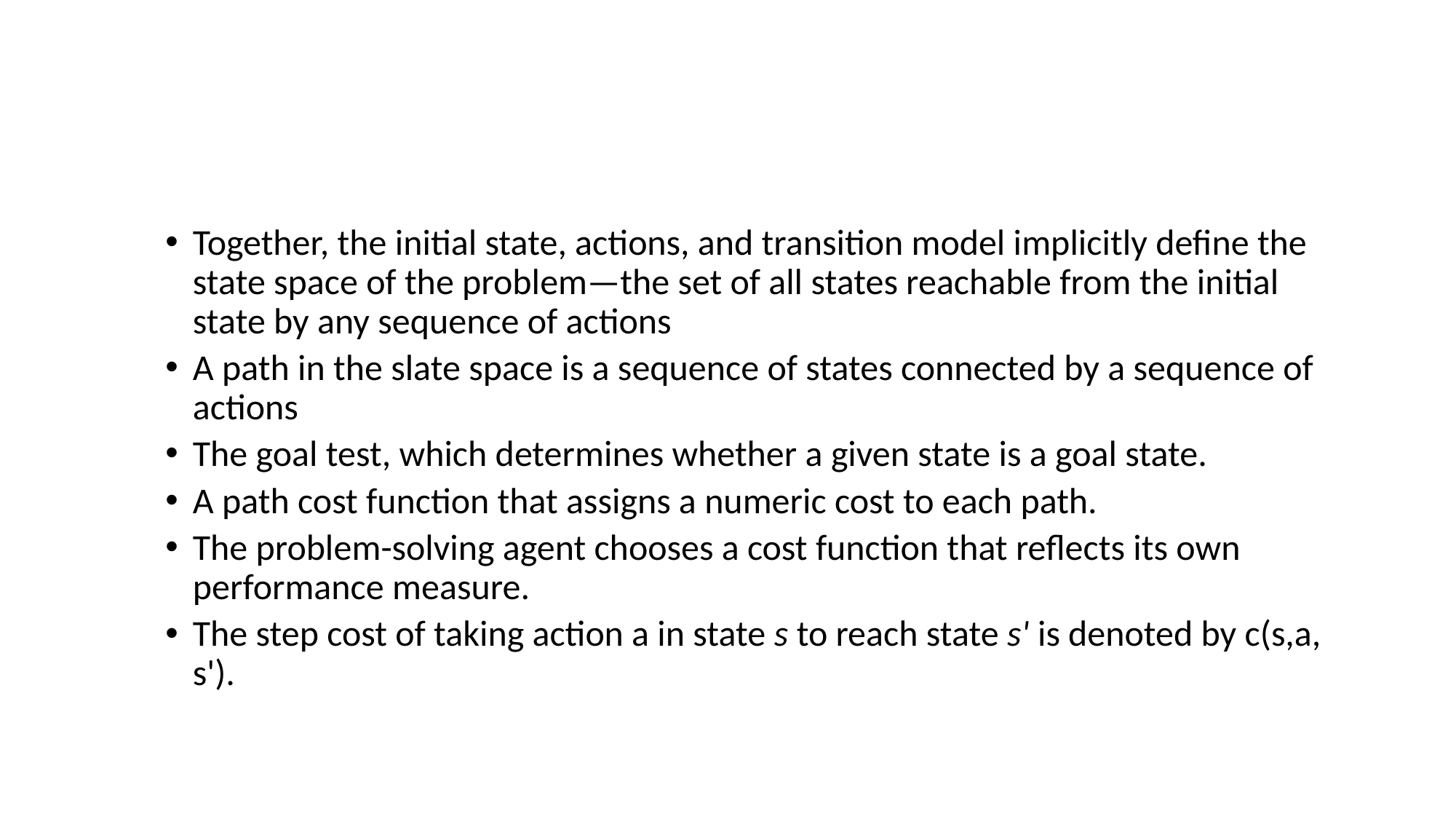

#
Together, the initial state, actions, and transition model implicitly define the state space of the problem—the set of all states reachable from the initial state by any sequence of actions
A path in the slate space is a sequence of states connected by a sequence of actions
The goal test, which determines whether a given state is a goal state.
A path cost function that assigns a numeric cost to each path.
The problem-solving agent chooses a cost function that reflects its own performance measure.
The step cost of taking action a in state s to reach state s' is denoted by c(s,a, s').